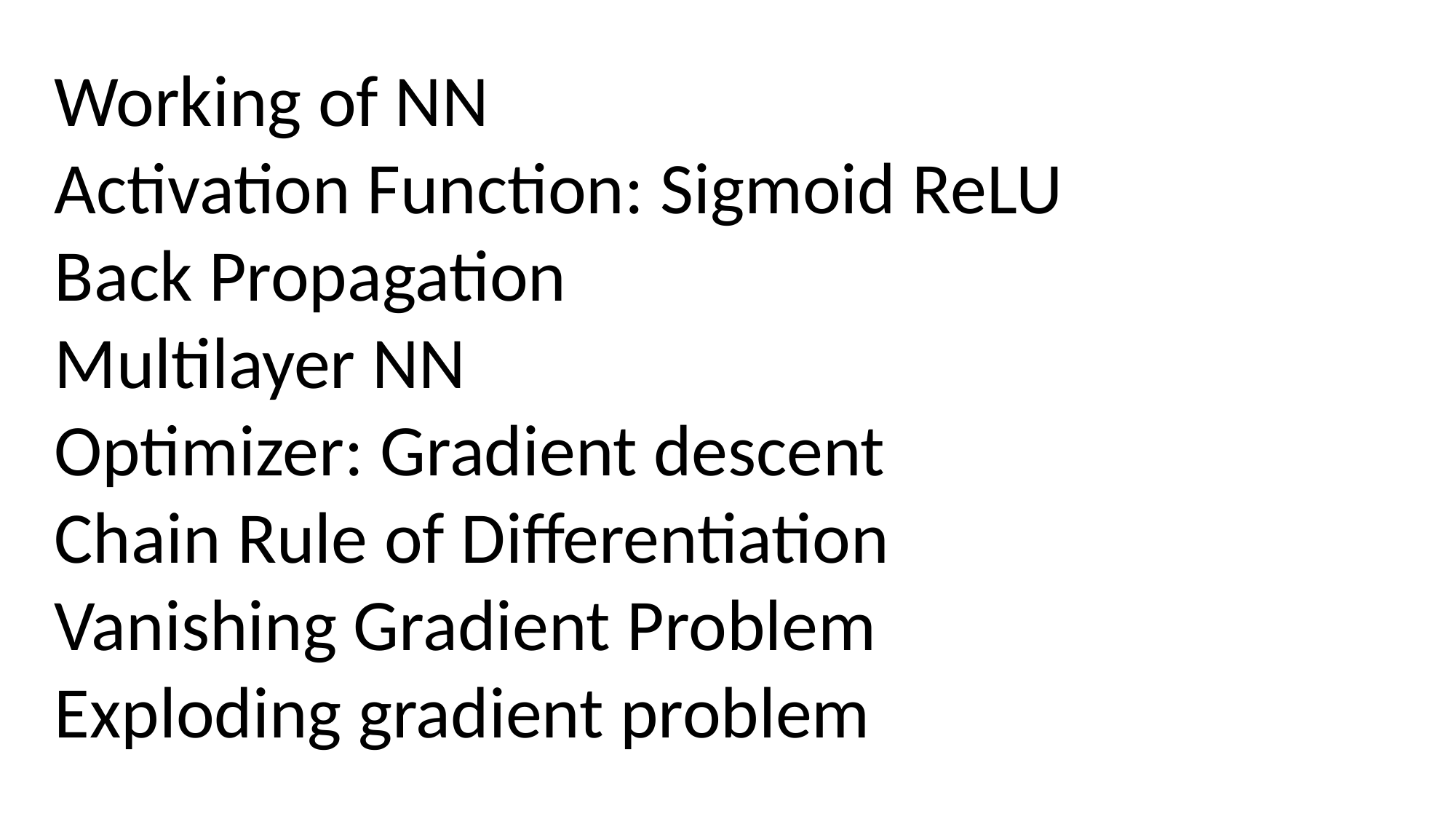

Working of NN
Activation Function: Sigmoid ReLU
Back Propagation
Multilayer NN
Optimizer: Gradient descent
Chain Rule of Differentiation
Vanishing Gradient Problem
Exploding gradient problem